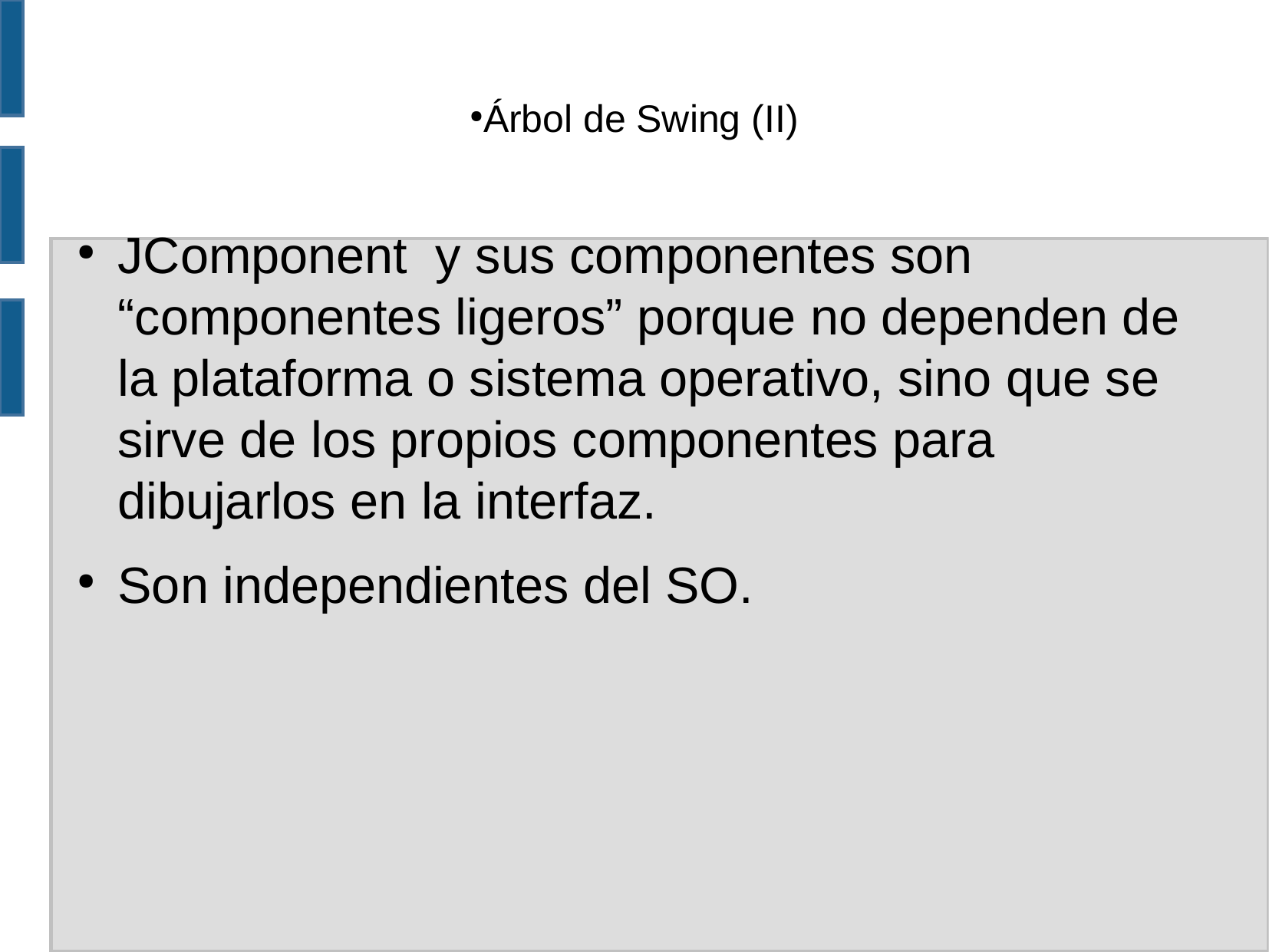

Árbol de Swing (II)
JComponent  y sus componentes son “componentes ligeros” porque no dependen de la plataforma o sistema operativo, sino que se sirve de los propios componentes para dibujarlos en la interfaz.
Son independientes del SO.